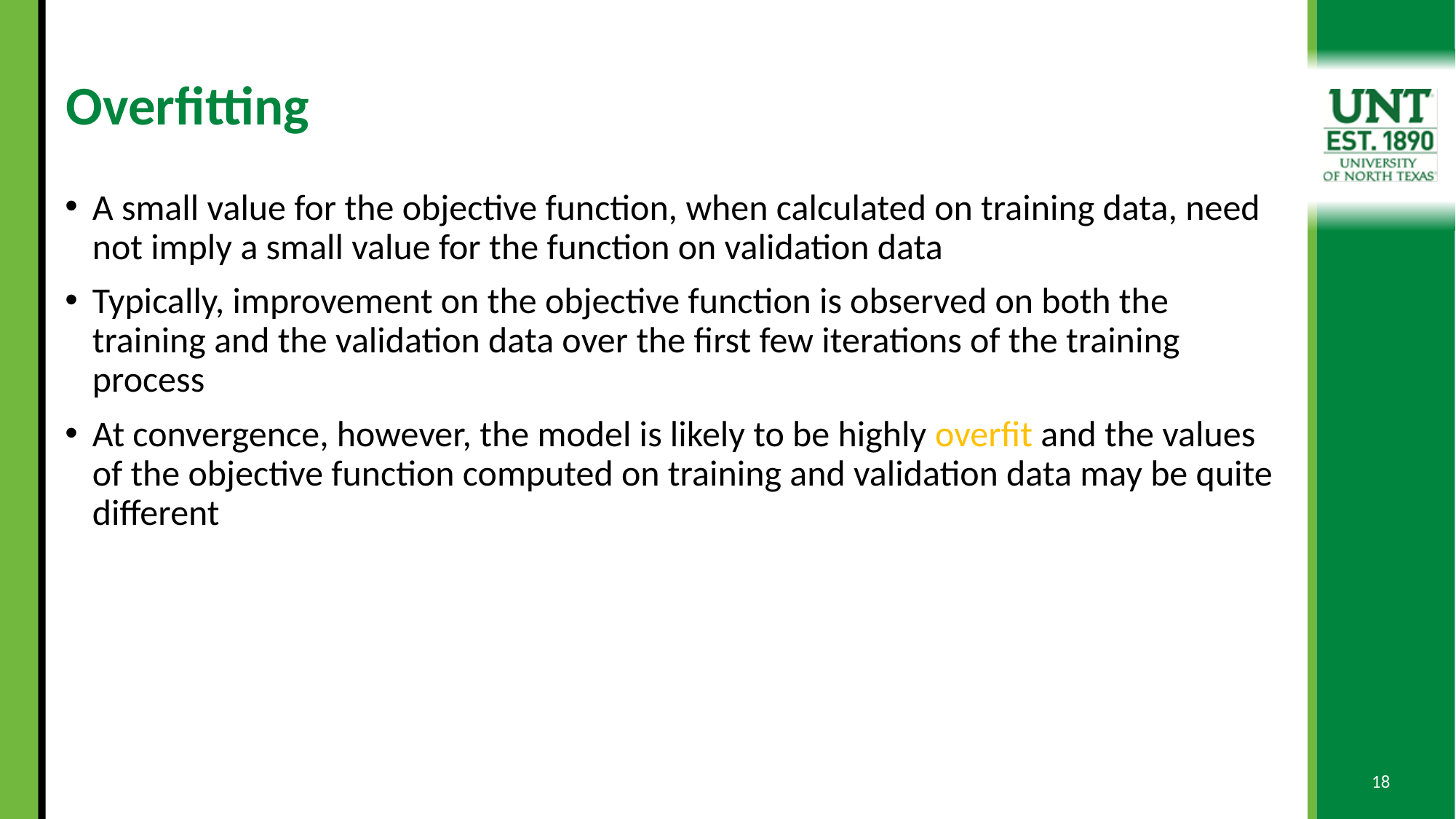

# Overfitting
A small value for the objective function, when calculated on training data, need not imply a small value for the function on validation data
Typically, improvement on the objective function is observed on both the training and the validation data over the first few iterations of the training process
At convergence, however, the model is likely to be highly overfit and the values of the objective function computed on training and validation data may be quite different

18